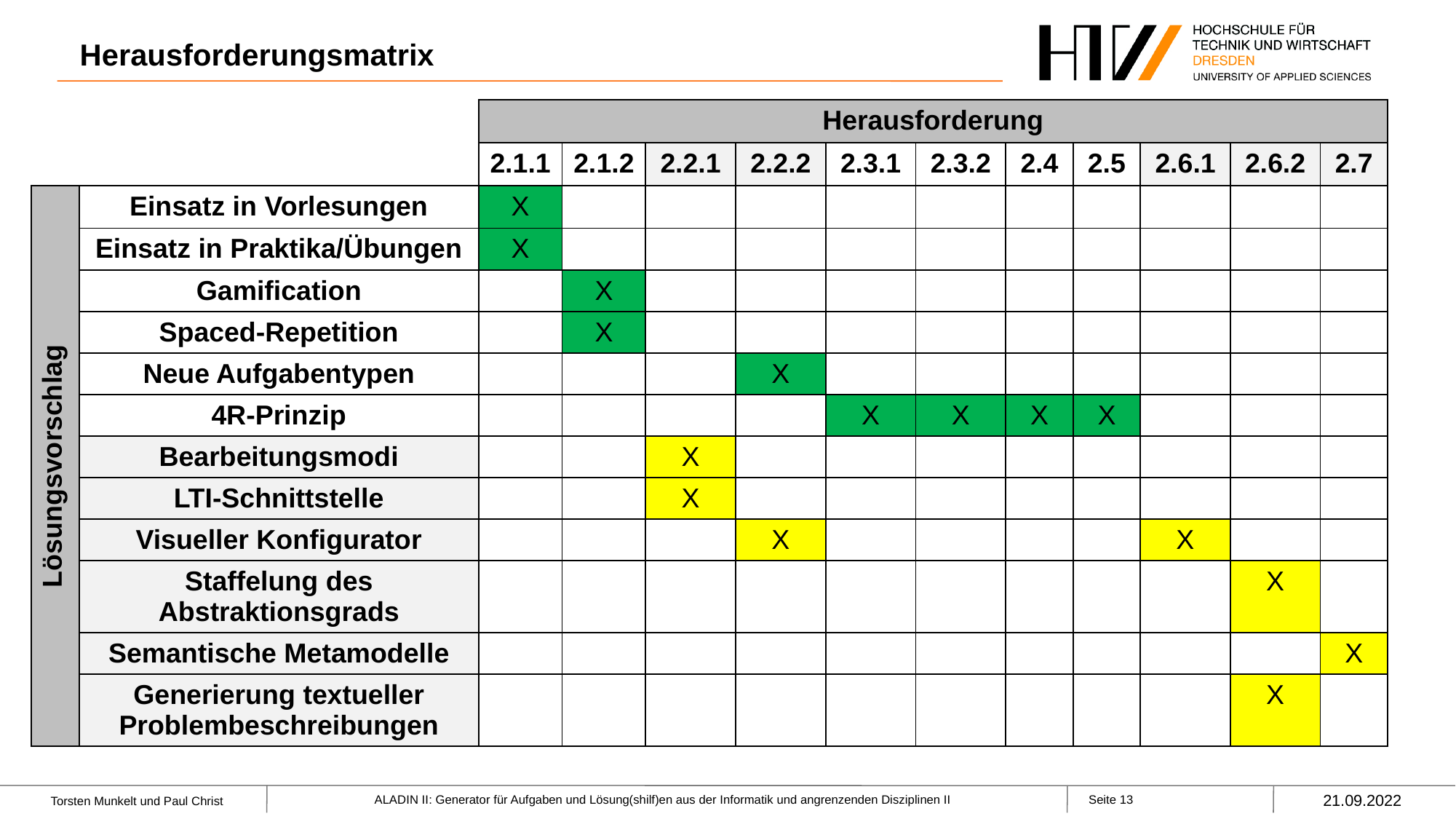

# Herausforderungsmatrix
|  |  | Herausforderung |  |  |  |  |  |  |  |  |  |  |
| --- | --- | --- | --- | --- | --- | --- | --- | --- | --- | --- | --- | --- |
|  |  | 2.1.1 | 2.1.2 | 2.2.1 | 2.2.2 | 2.3.1 | 2.3.2 | 2.4 | 2.5 | 2.6.1 | 2.6.2 | 2.7 |
| Lösungsvorschlag | Einsatz in Vorlesungen | X |  |  |  |  |  |  |  |  |  |  |
|  | Einsatz in Praktika/Übungen | X |  |  |  |  |  |  |  |  |  |  |
|  | Gamification |  | X |  |  |  |  |  |  |  |  |  |
|  | Spaced-Repetition |  | X |  |  |  |  |  |  |  |  |  |
|  | Neue Aufgabentypen |  |  |  | X |  |  |  |  |  |  |  |
|  | 4R-Prinzip |  |  |  |  | X | X | X | X |  |  |  |
|  | Bearbeitungsmodi |  |  | X |  |  |  |  |  |  |  |  |
|  | LTI-Schnittstelle |  |  | X |  |  |  |  |  |  |  |  |
|  | Visueller Konfigurator |  |  |  | X |  |  |  |  | X |  |  |
|  | Staffelung des Abstraktionsgrads |  |  |  |  |  |  |  |  |  | X |  |
|  | Semantische Metamodelle |  |  |  |  |  |  |  |  |  |  | X |
|  | Generierung textueller Problembeschreibungen |  |  |  |  |  |  |  |  |  | X |  |
21.09.2022